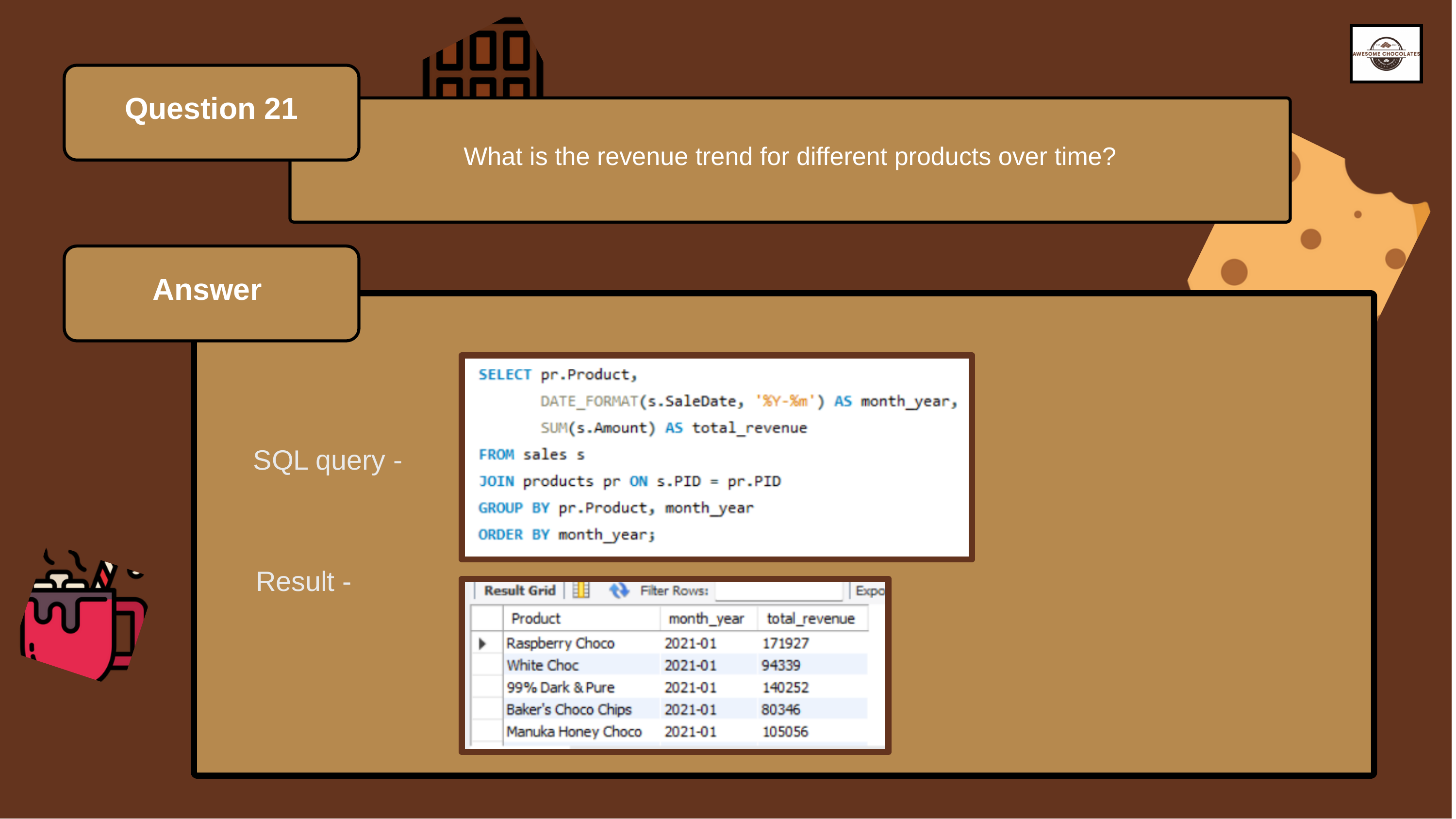

Question 21

What is the revenue trend for different products over time?

Answer

SQL query -
Result -